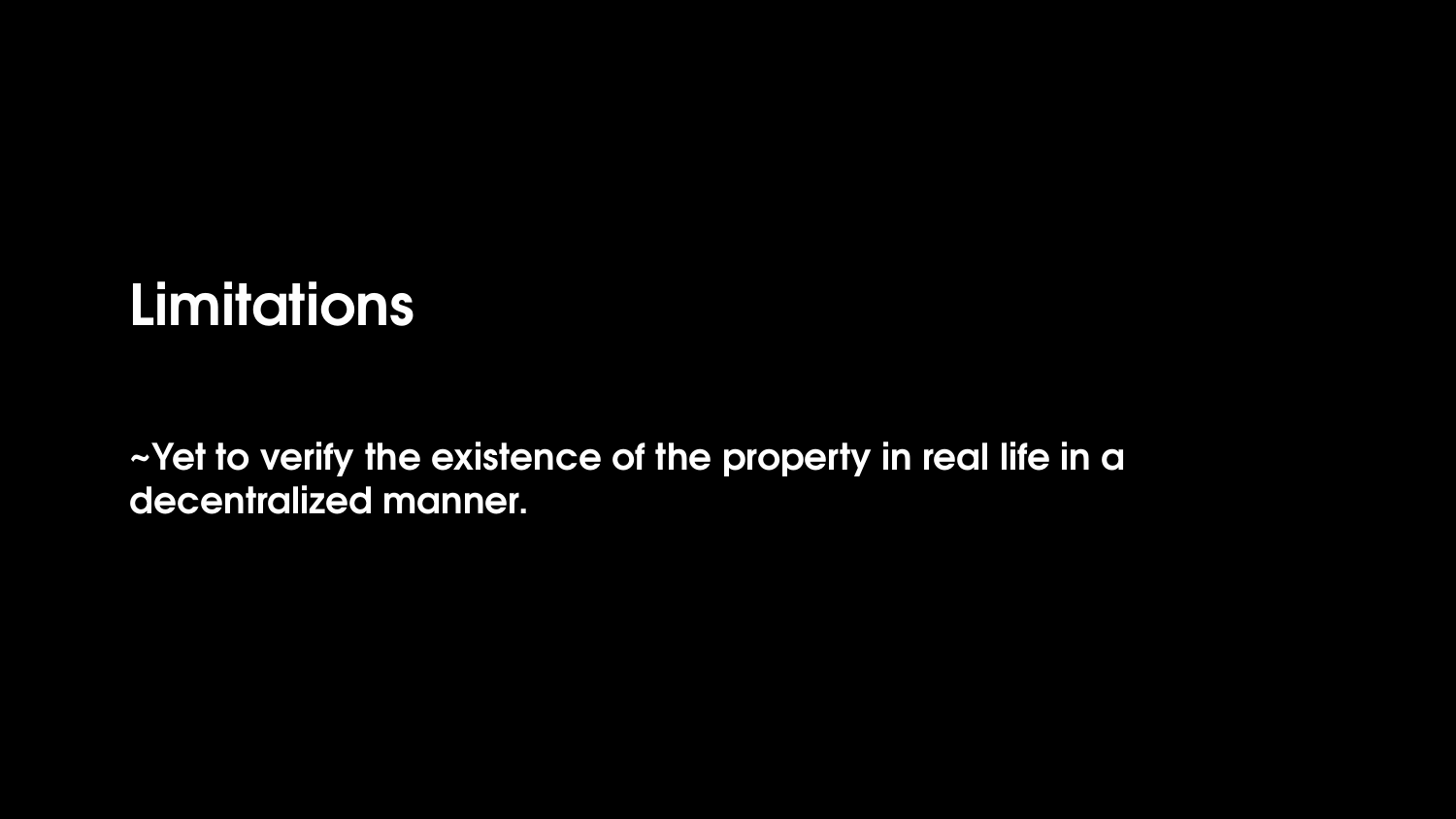

# Limitations ~Yet to verify the existence of the property in real life in a decentralized manner.